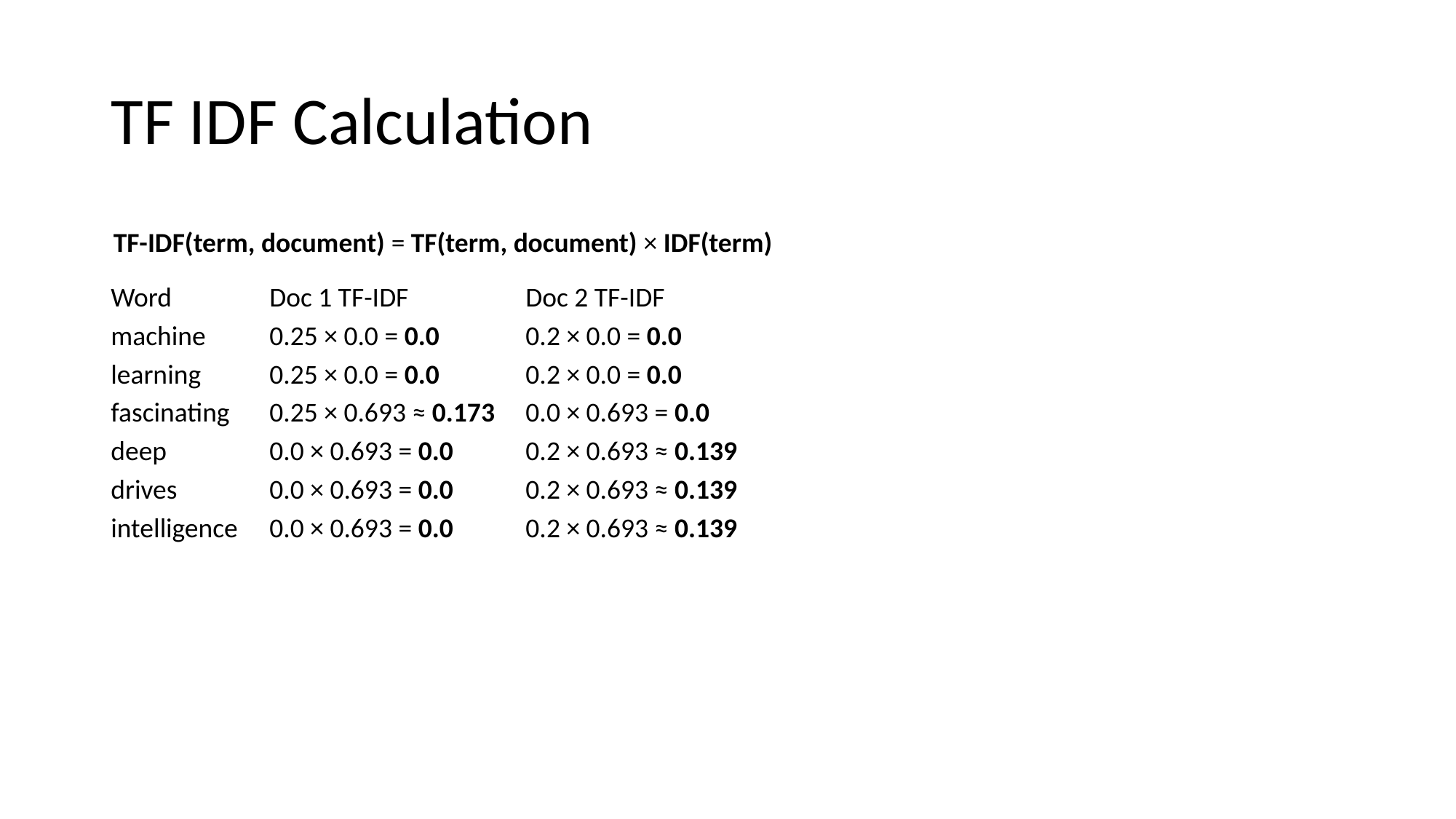

# TF IDF Calculation
TF-IDF(term, document) = TF(term, document) × IDF(term)
| Word | Doc 1 TF-IDF | Doc 2 TF-IDF |
| --- | --- | --- |
| machine | 0.25 × 0.0 = 0.0 | 0.2 × 0.0 = 0.0 |
| learning | 0.25 × 0.0 = 0.0 | 0.2 × 0.0 = 0.0 |
| fascinating | 0.25 × 0.693 ≈ 0.173 | 0.0 × 0.693 = 0.0 |
| deep | 0.0 × 0.693 = 0.0 | 0.2 × 0.693 ≈ 0.139 |
| drives | 0.0 × 0.693 = 0.0 | 0.2 × 0.693 ≈ 0.139 |
| intelligence | 0.0 × 0.693 = 0.0 | 0.2 × 0.693 ≈ 0.139 |